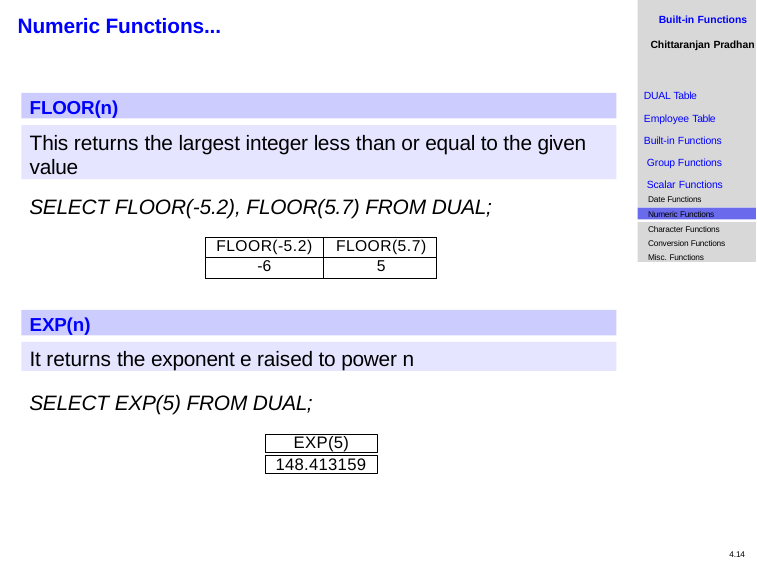

Built-in Functions

Chittaranjan Pradhan
# Numeric Functions...
DUAL Table
Employee Table  Built-in Functions  Group Functions  Scalar Functions
Date Functions
FLOOR(n)
This returns the largest integer less than or equal to the given  value
SELECT FLOOR(-5.2), FLOOR(5.7) FROM DUAL;
Numeric Functions
Character Functions
Conversion Functions  Misc. Functions
| FLOOR(-5.2) | FLOOR(5.7) |
| --- | --- |
| -6 | 5 |
EXP(n)
It returns the exponent e raised to power n
SELECT EXP(5) FROM DUAL;
EXP(5)
148.413159
4.14